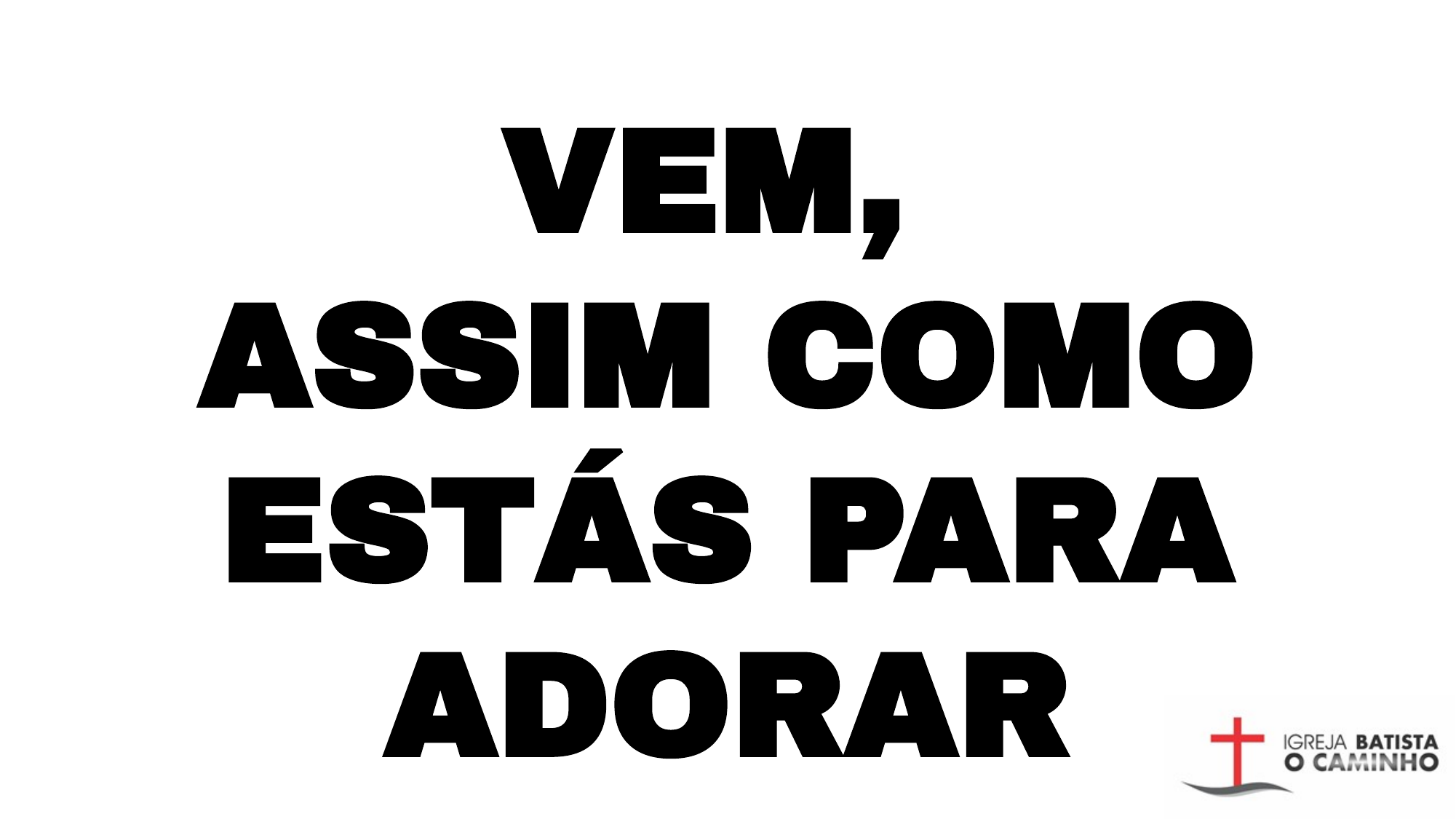

# VEM, ASSIM COMO ESTÁS PARA ADORAR